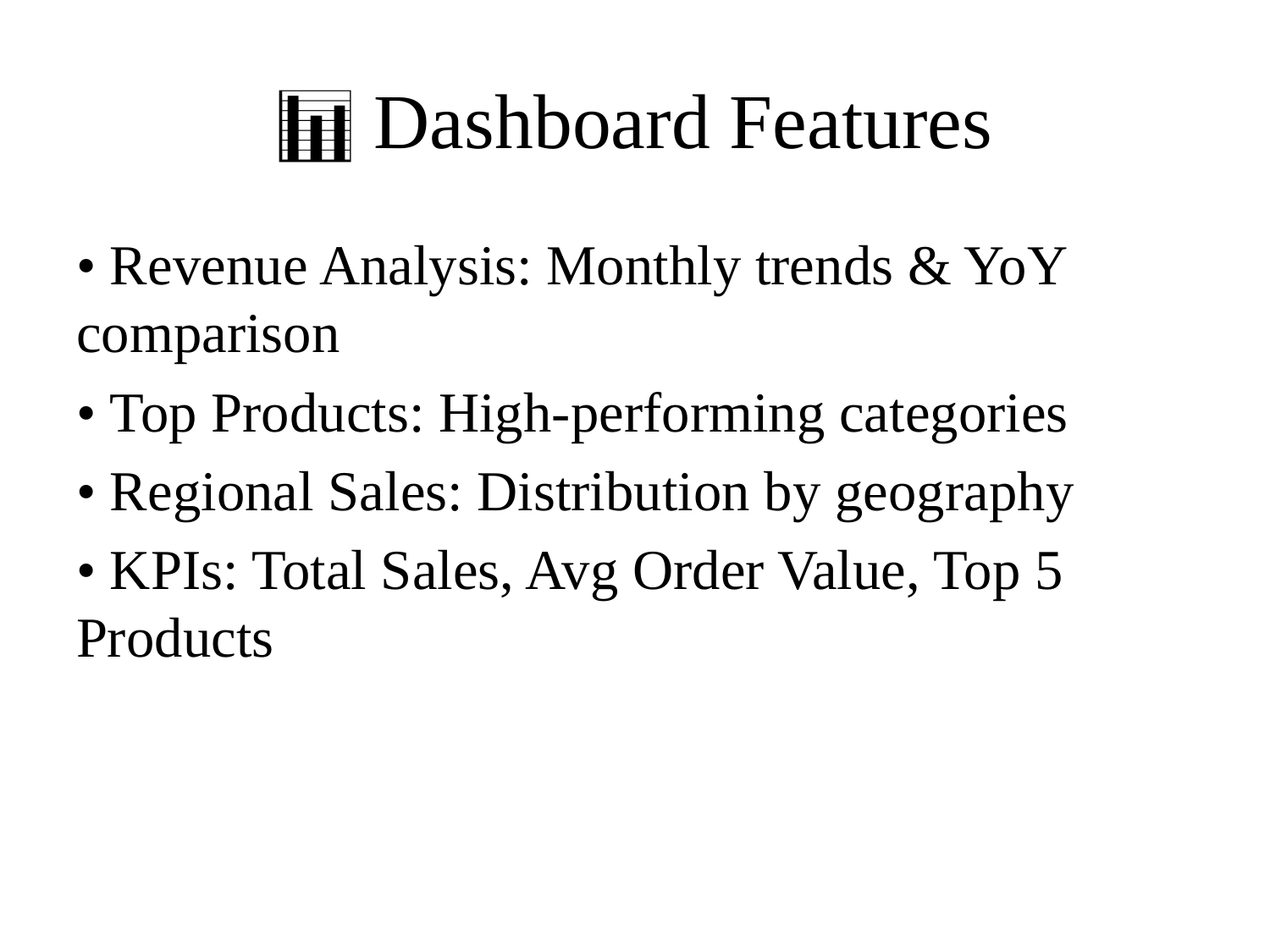

# 📊 Dashboard Features
• Revenue Analysis: Monthly trends & YoY comparison
• Top Products: High-performing categories
• Regional Sales: Distribution by geography
• KPIs: Total Sales, Avg Order Value, Top 5 Products